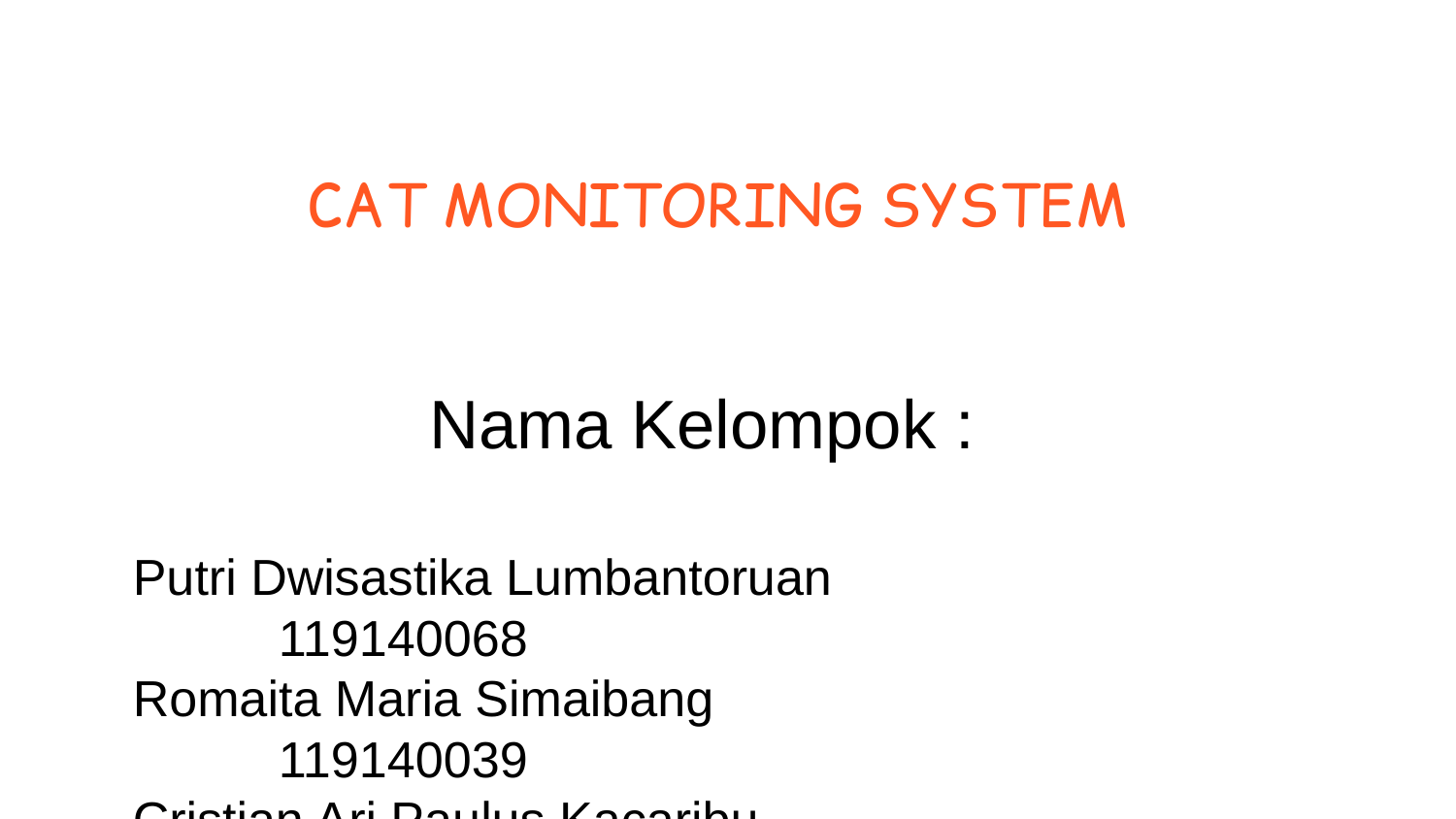

CAT MONITORING SYSTEM
Nama Kelompok :

Putri Dwisastika Lumbantoruan				119140068
Romaita Maria Simaibang					119140039
Cristian Ari Paulus Kacaribu				14115056